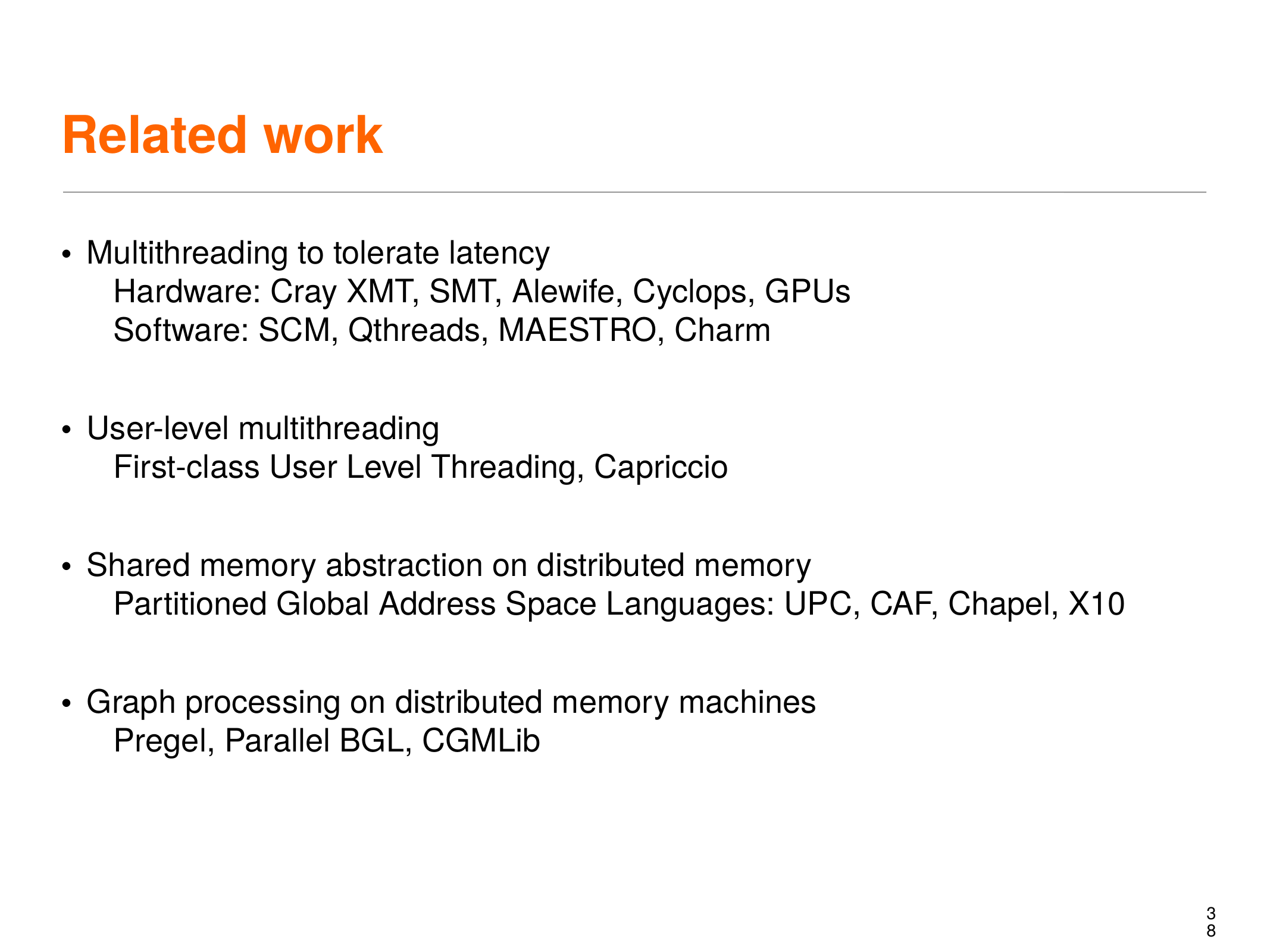

# Related work
Multithreading to tolerate latency
   Hardware: Cray XMT, SMT, Alewife, Cyclops, GPUs
   Software: SCM, Qthreads, MAESTRO, Charm
User-level multithreading
   First-class User Level Threading, Capriccio
Shared memory abstraction on distributed memory
   Partitioned Global Address Space Languages: UPC, CAF, Chapel, X10
Graph processing on distributed memory machines
   Pregel, Parallel BGL, CGMLib
38